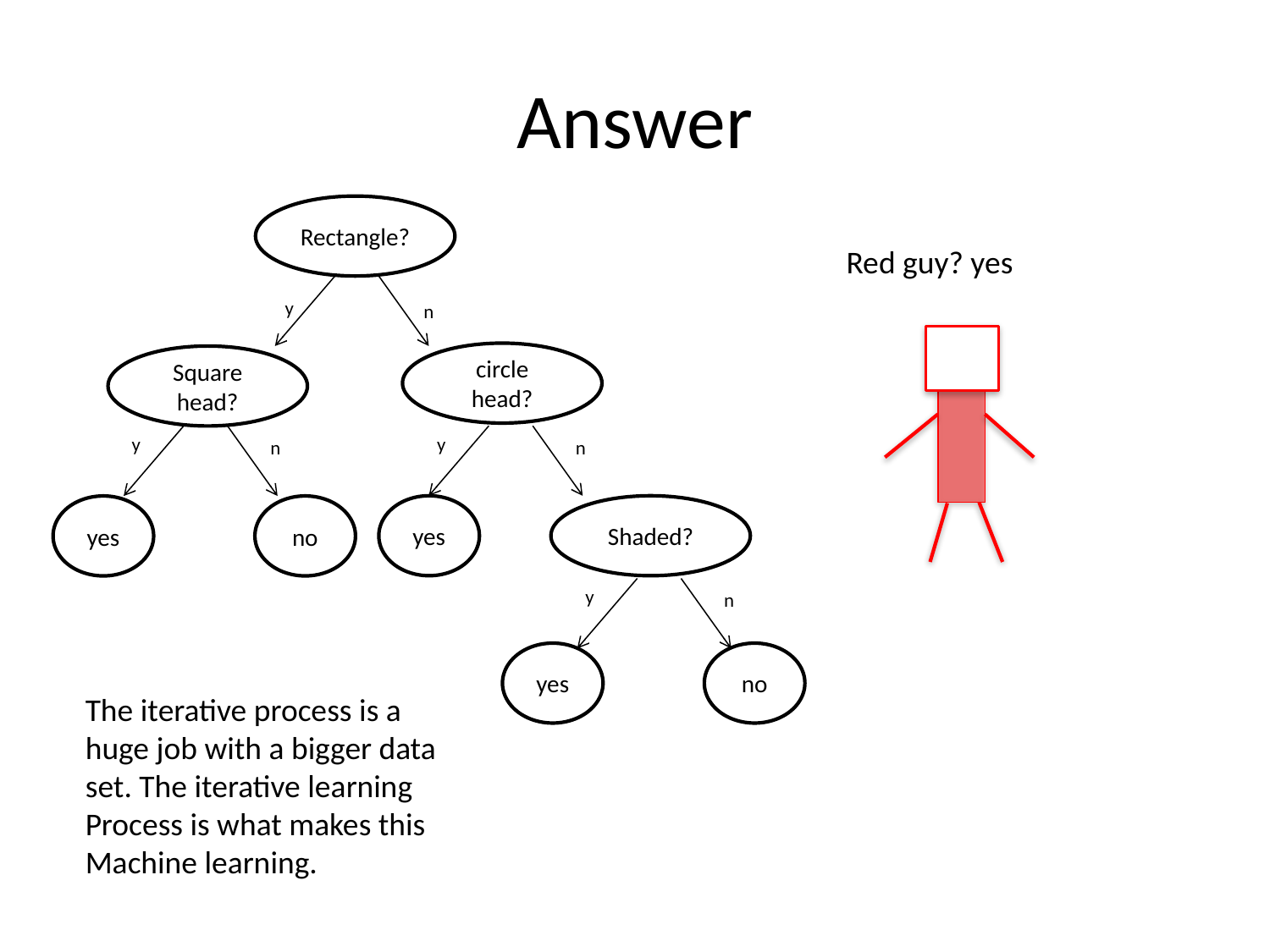

# Answer
Rectangle?
Red guy? yes
y
n

circle head?
Square head?
y
y
n
n
yes
Shaded?
yes
no
y
n
yes
no
The iterative process is a
huge job with a bigger data
set. The iterative learning
Process is what makes this
Machine learning.